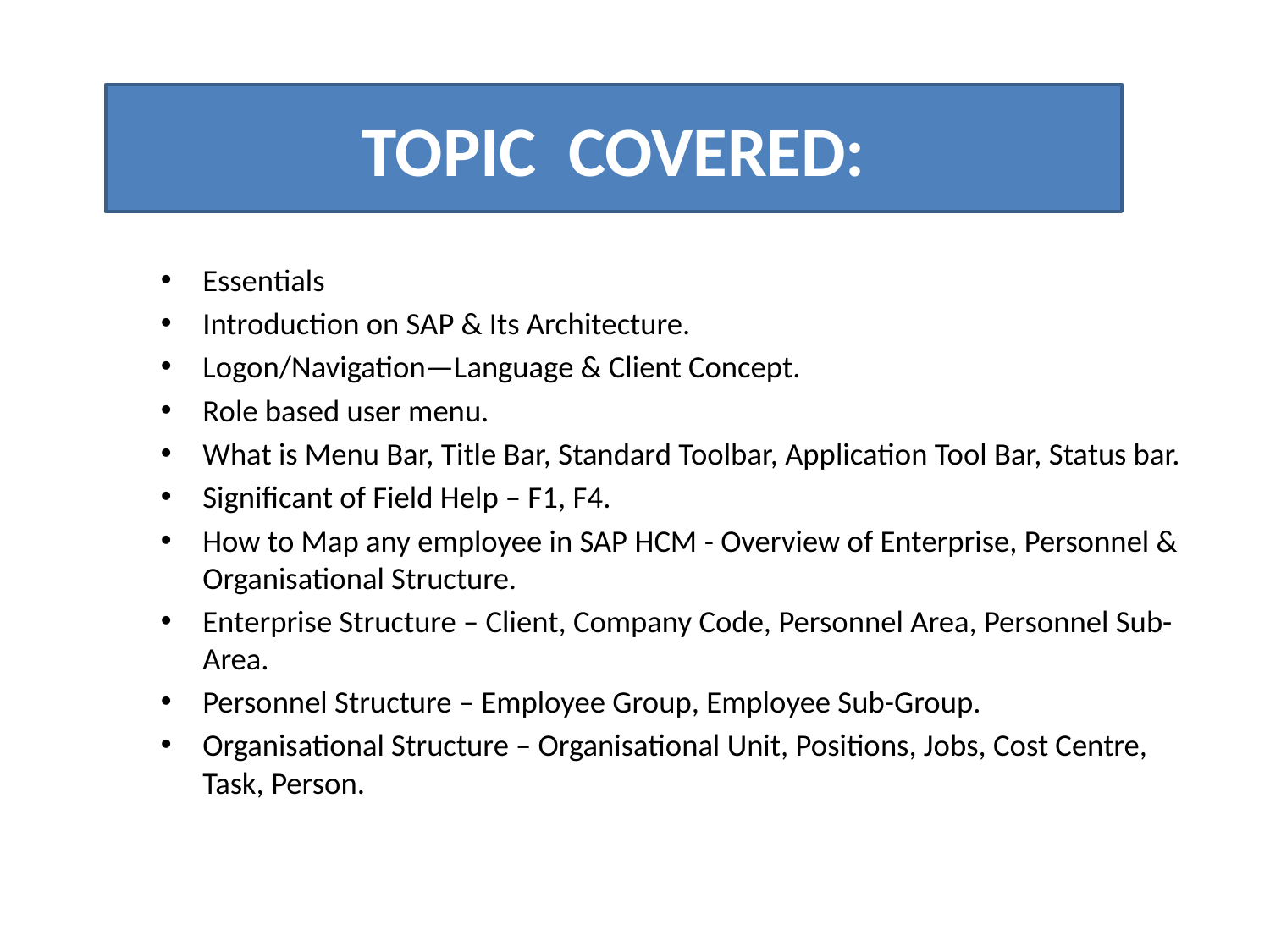

TOPIC  COVERED:
Essentials
Introduction on SAP & Its Architecture.
Logon/Navigation—Language & Client Concept.
Role based user menu.
What is Menu Bar, Title Bar, Standard Toolbar, Application Tool Bar, Status bar.
Significant of Field Help – F1, F4.
How to Map any employee in SAP HCM - Overview of Enterprise, Personnel & Organisational Structure.
Enterprise Structure – Client, Company Code, Personnel Area, Personnel Sub-Area.
Personnel Structure – Employee Group, Employee Sub-Group.
Organisational Structure – Organisational Unit, Positions, Jobs, Cost Centre, Task, Person.